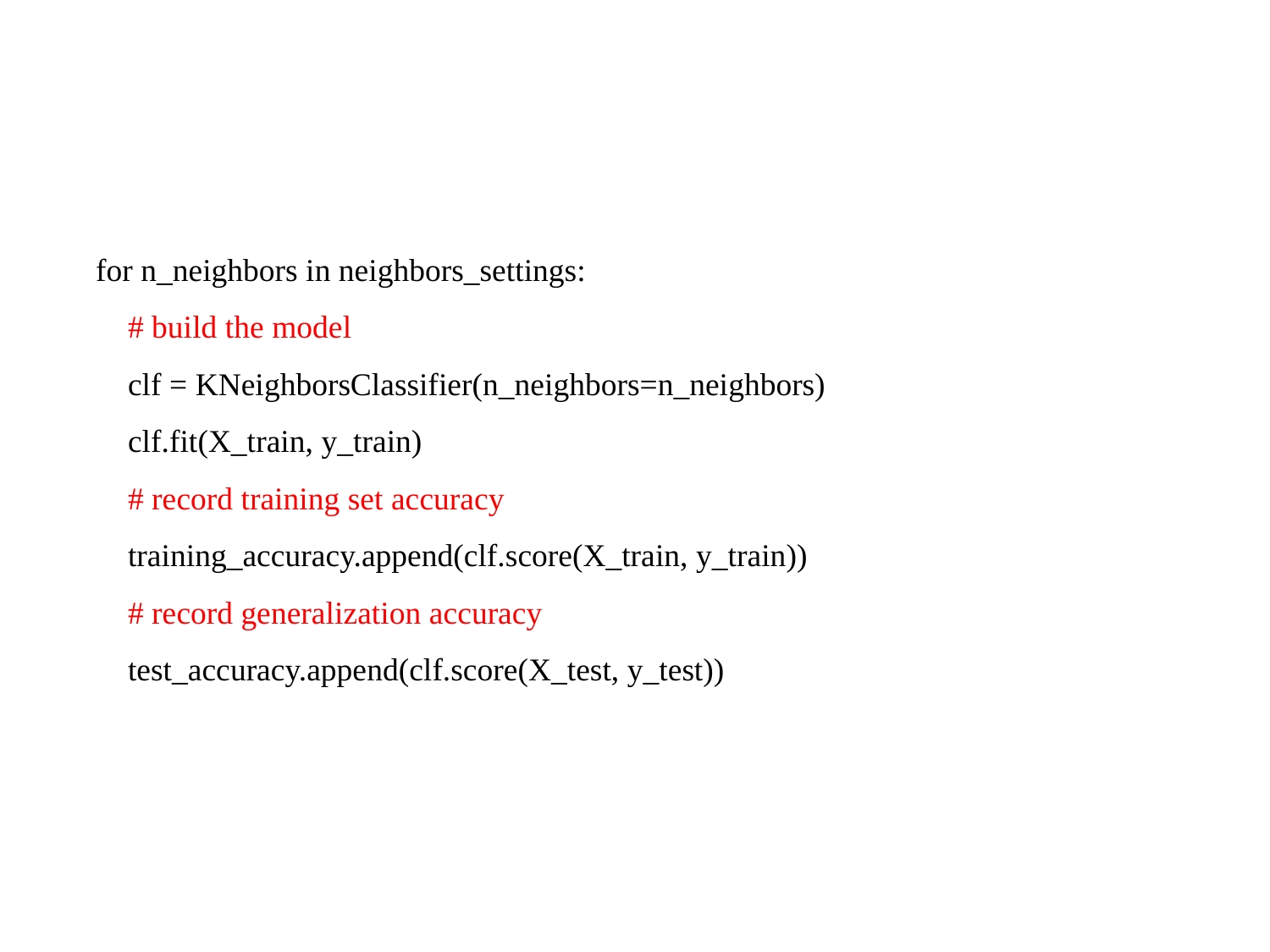

for n_neighbors in neighbors_settings:
    # build the model
    clf = KNeighborsClassifier(n_neighbors=n_neighbors)
    clf.fit(X_train, y_train)
    # record training set accuracy
    training_accuracy.append(clf.score(X_train, y_train))
    # record generalization accuracy
    test_accuracy.append(clf.score(X_test, y_test))